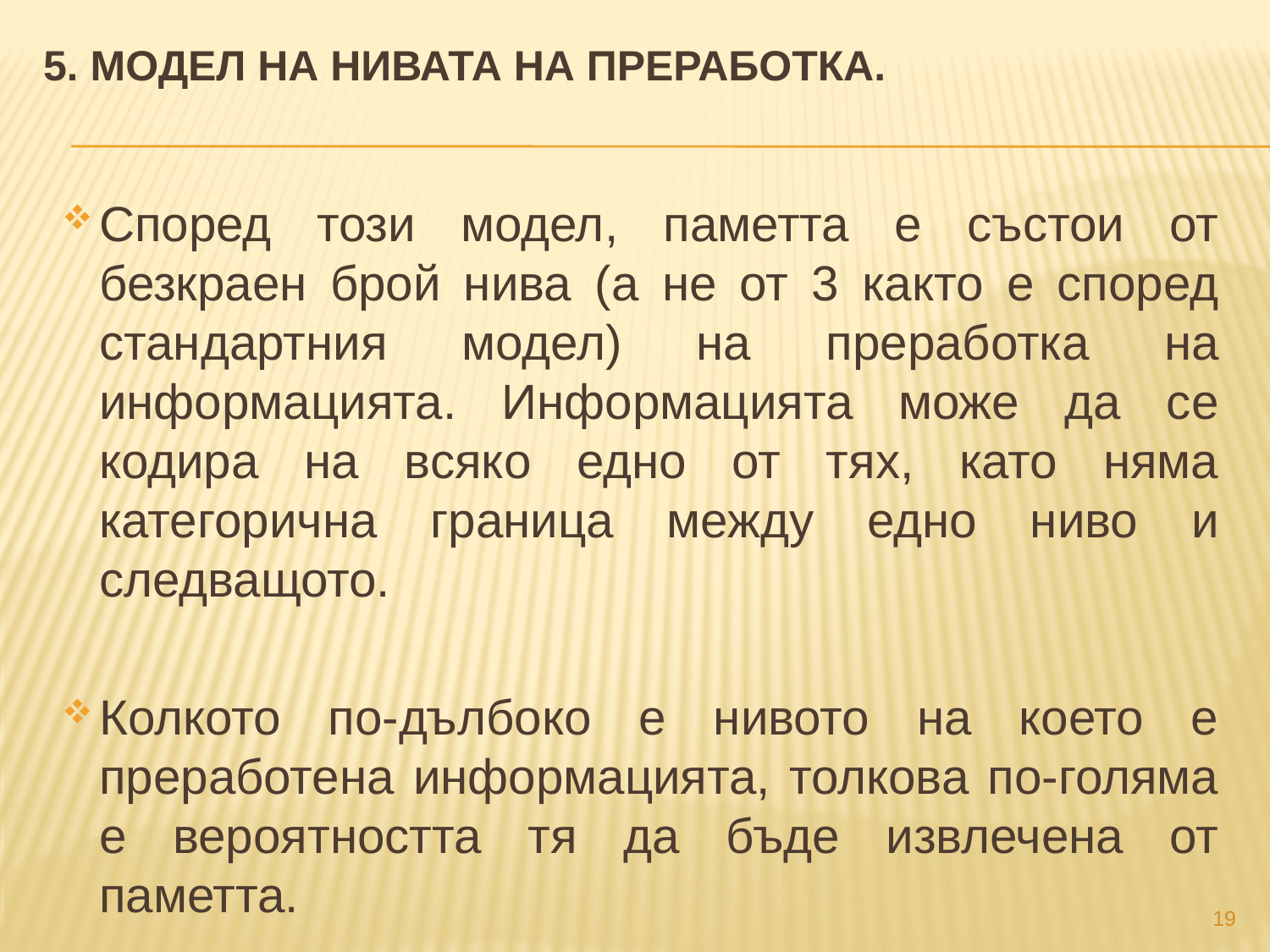

5. МОДЕЛ НА НИВАТА НА ПРЕРАБОТКА.
Според този модел, паметта е състои от безкраен брой нива (а не от 3 както е според стандартния модел) на преработка на информацията. Информацията може да се кодира на всяко едно от тях, като няма категорична граница между едно ниво и следващото.

Колкото по-дълбоко е нивото на което е преработена информацията, толкова по-голяма е вероятността тя да бъде извлечена от паметта.
19